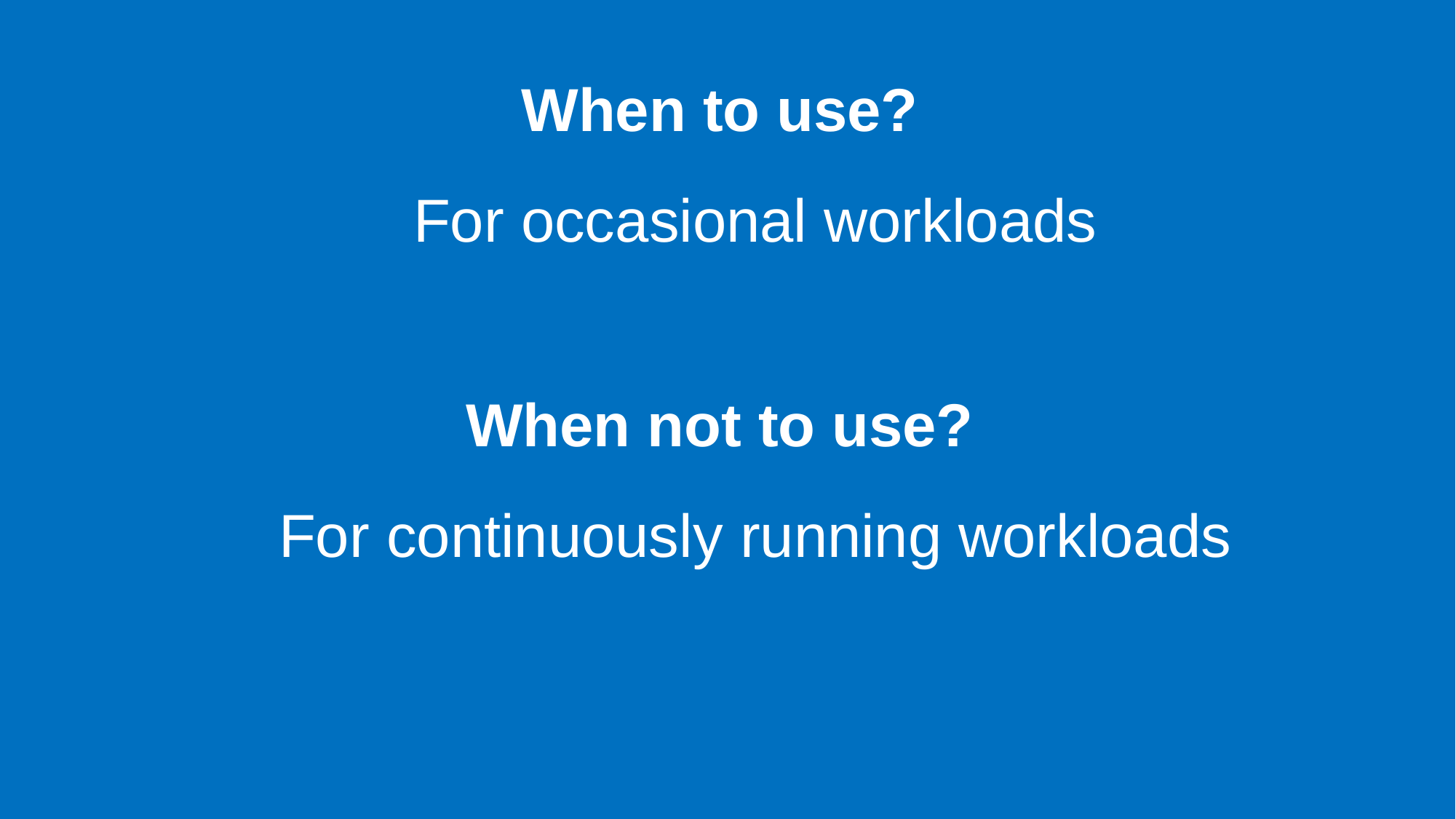

When to use?
For occasional workloads
When not to use?
For continuously running workloads